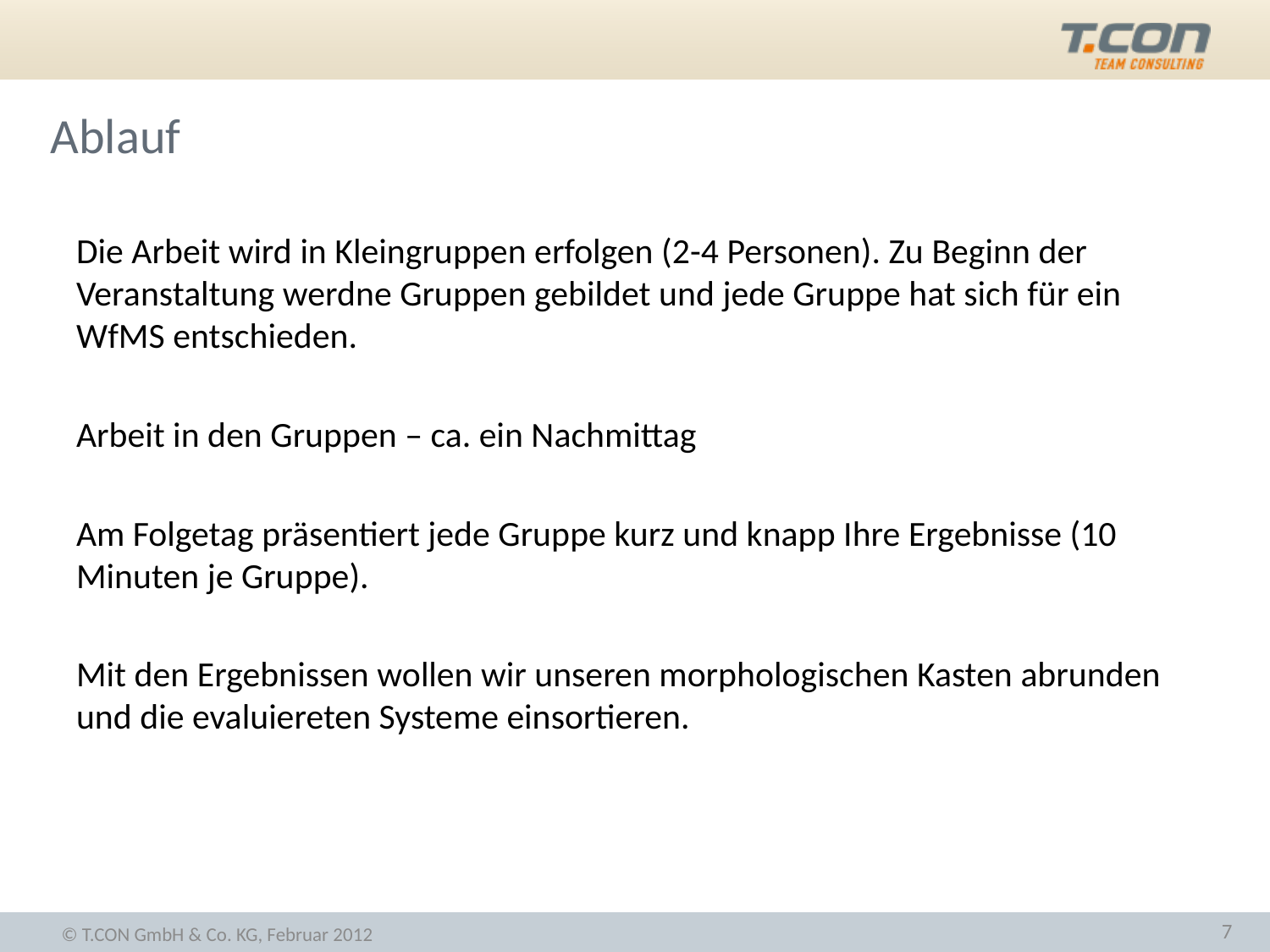

# Ablauf
Die Arbeit wird in Kleingruppen erfolgen (2-4 Personen). Zu Beginn der Veranstaltung werdne Gruppen gebildet und jede Gruppe hat sich für ein WfMS entschieden.

Arbeit in den Gruppen – ca. ein Nachmittag

Am Folgetag präsentiert jede Gruppe kurz und knapp Ihre Ergebnisse (10 Minuten je Gruppe).

Mit den Ergebnissen wollen wir unseren morphologischen Kasten abrunden und die evaluiereten Systeme einsortieren.

7